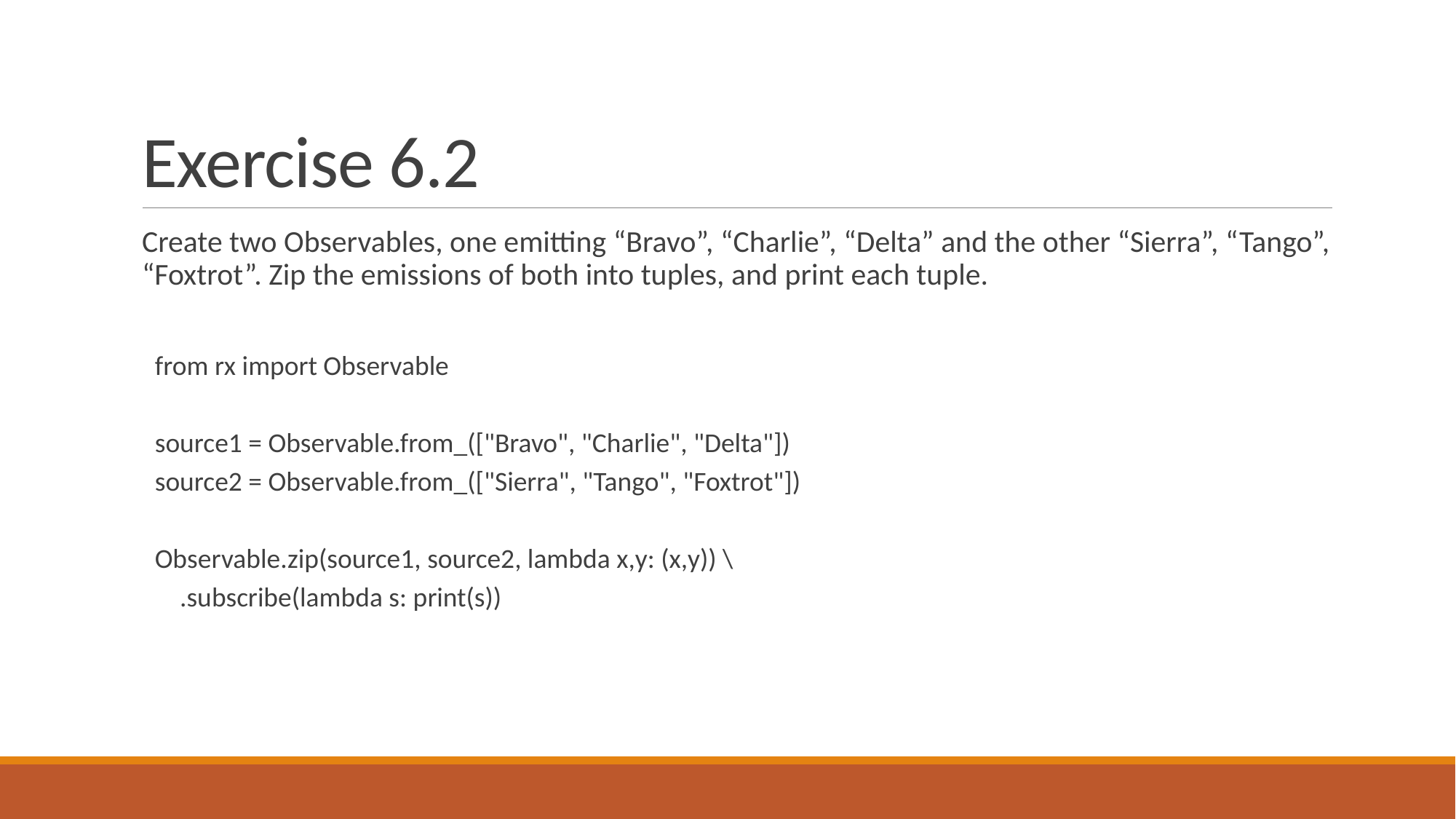

# Exercise 6.2
Create two Observables, one emitting “Bravo”, “Charlie”, “Delta” and the other “Sierra”, “Tango”, “Foxtrot”. Zip the emissions of both into tuples, and print each tuple.

from rx import Observable

source1 = Observable.from_(["Bravo", "Charlie", "Delta"])
source2 = Observable.from_(["Sierra", "Tango", "Foxtrot"])

Observable.zip(source1, source2, lambda x,y: (x,y)) \
    .subscribe(lambda s: print(s))